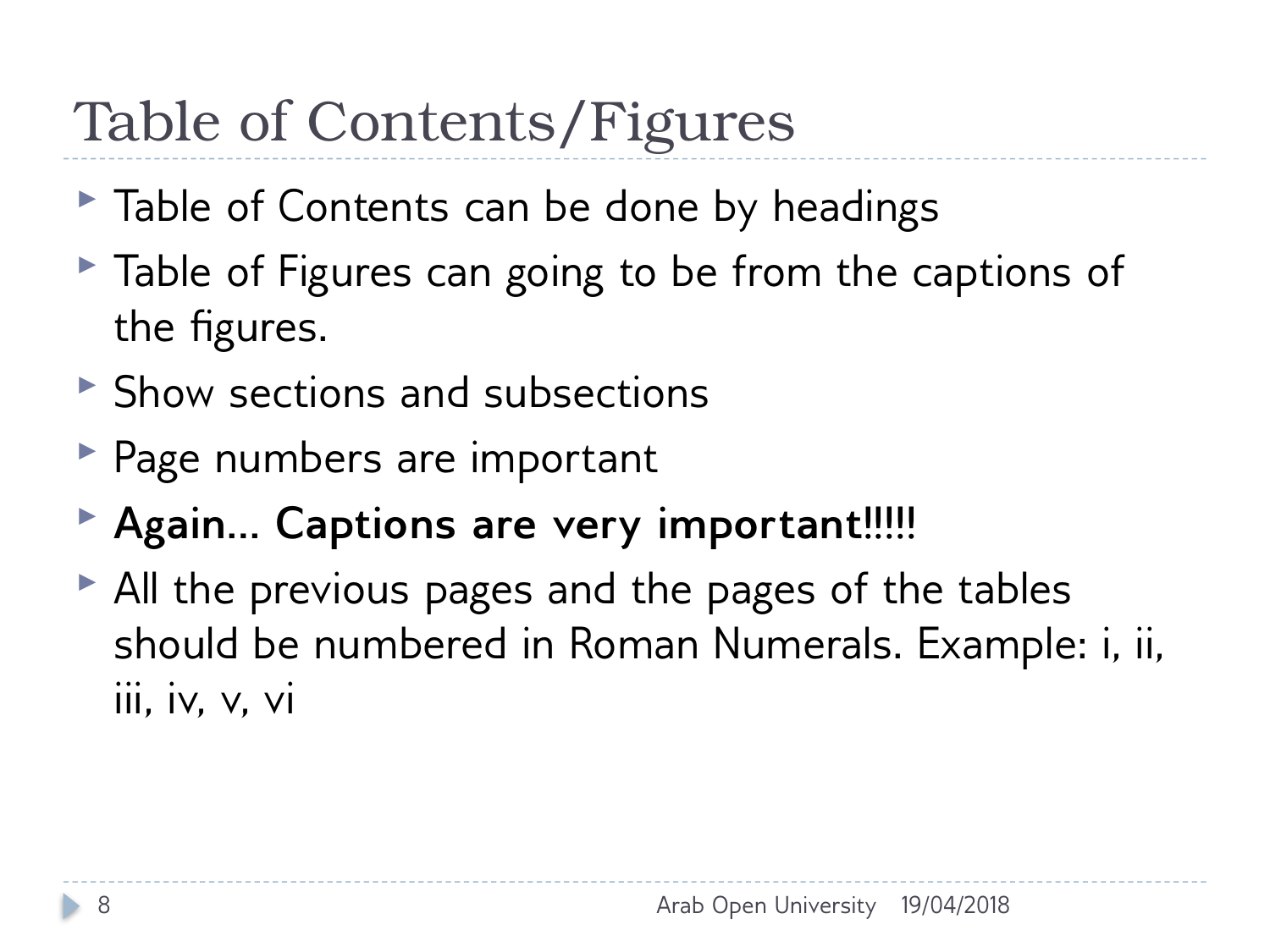

# Table of Contents/Figures
Table of Contents can be done by headings
Table of Figures can going to be from the captions of the figures.
Show sections and subsections
Page numbers are important
Again… Captions are very important!!!!!
All the previous pages and the pages of the tables should be numbered in Roman Numerals. Example: i, ii, iii, iv, v, vi

8
Arab Open University
19/04/2018